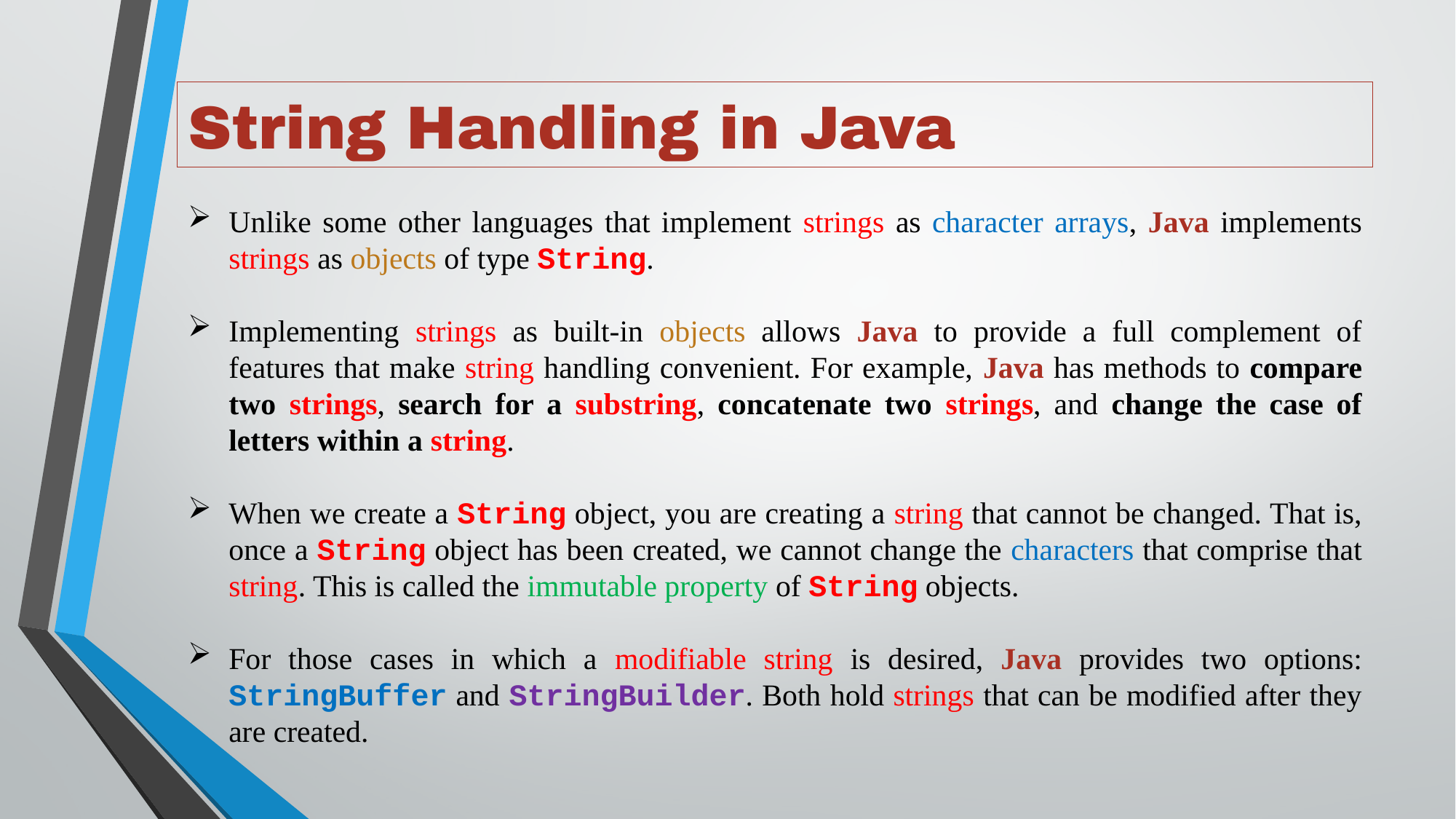

# String Handling in Java
Unlike some other languages that implement strings as character arrays, Java implements strings as objects of type String.

Implementing strings as built-in objects allows Java to provide a full complement of features that make string handling convenient. For example, Java has methods to compare two strings, search for a substring, concatenate two strings, and change the case of letters within a string.

When we create a String object, you are creating a string that cannot be changed. That is, once a String object has been created, we cannot change the characters that comprise that string. This is called the immutable property of String objects.

For those cases in which a modifiable string is desired, Java provides two options: StringBuffer and StringBuilder. Both hold strings that can be modified after they are created.